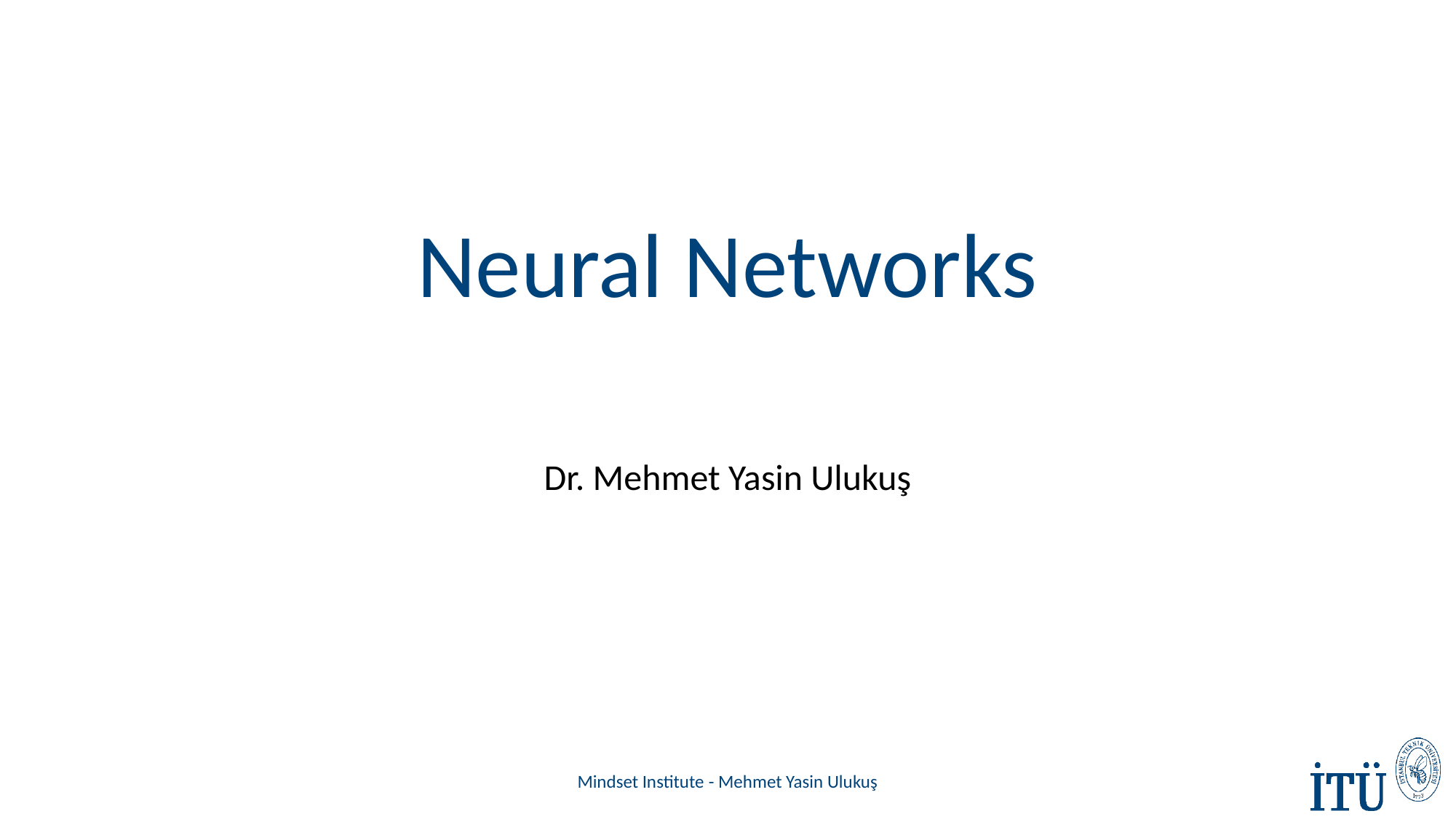

# Neural Networks
Dr. Mehmet Yasin Ulukuş
Mindset Institute - Mehmet Yasin Ulukuş